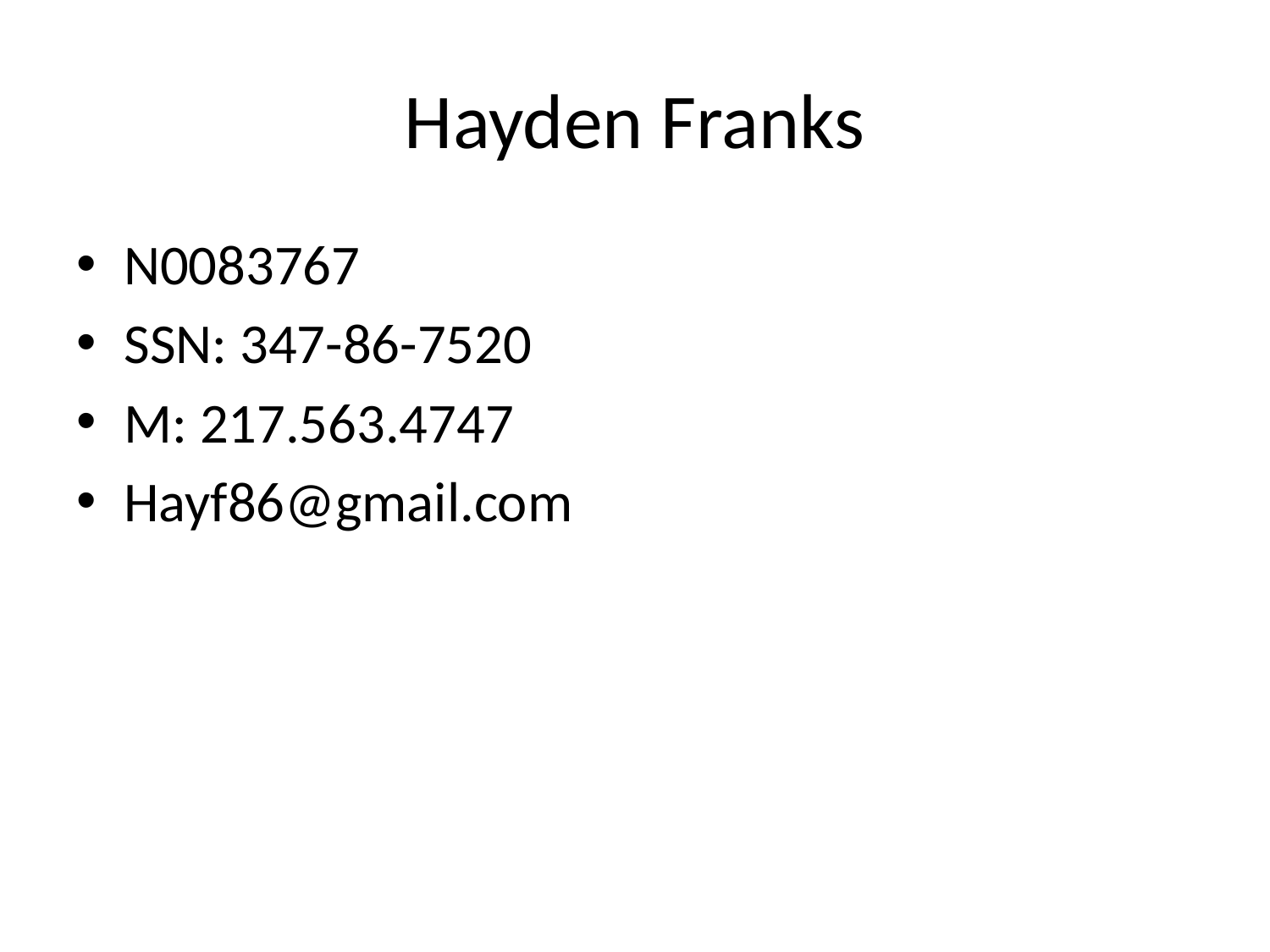

# Hayden Franks
N0083767
SSN: 347-86-7520
M: 217.563.4747
Hayf86@gmail.com